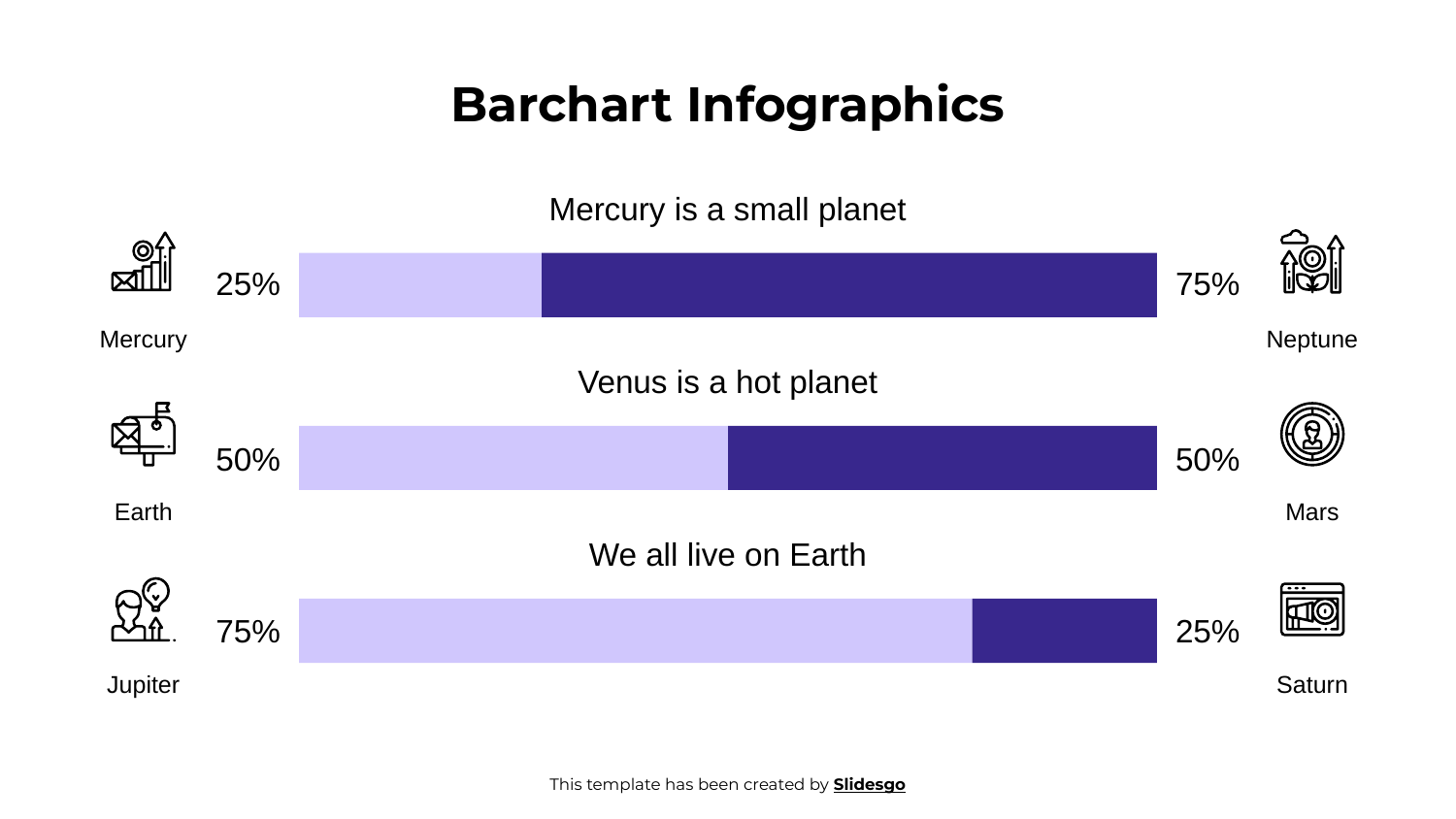

# Barchart Infographics
Mercury is a small planet

25%
75%
Mercury
Neptune
Venus is a hot planet

50%
50%
Earth
Mars
We all live on Earth

75%
25%
Jupiter
Saturn
This template has been created by Slidesgo